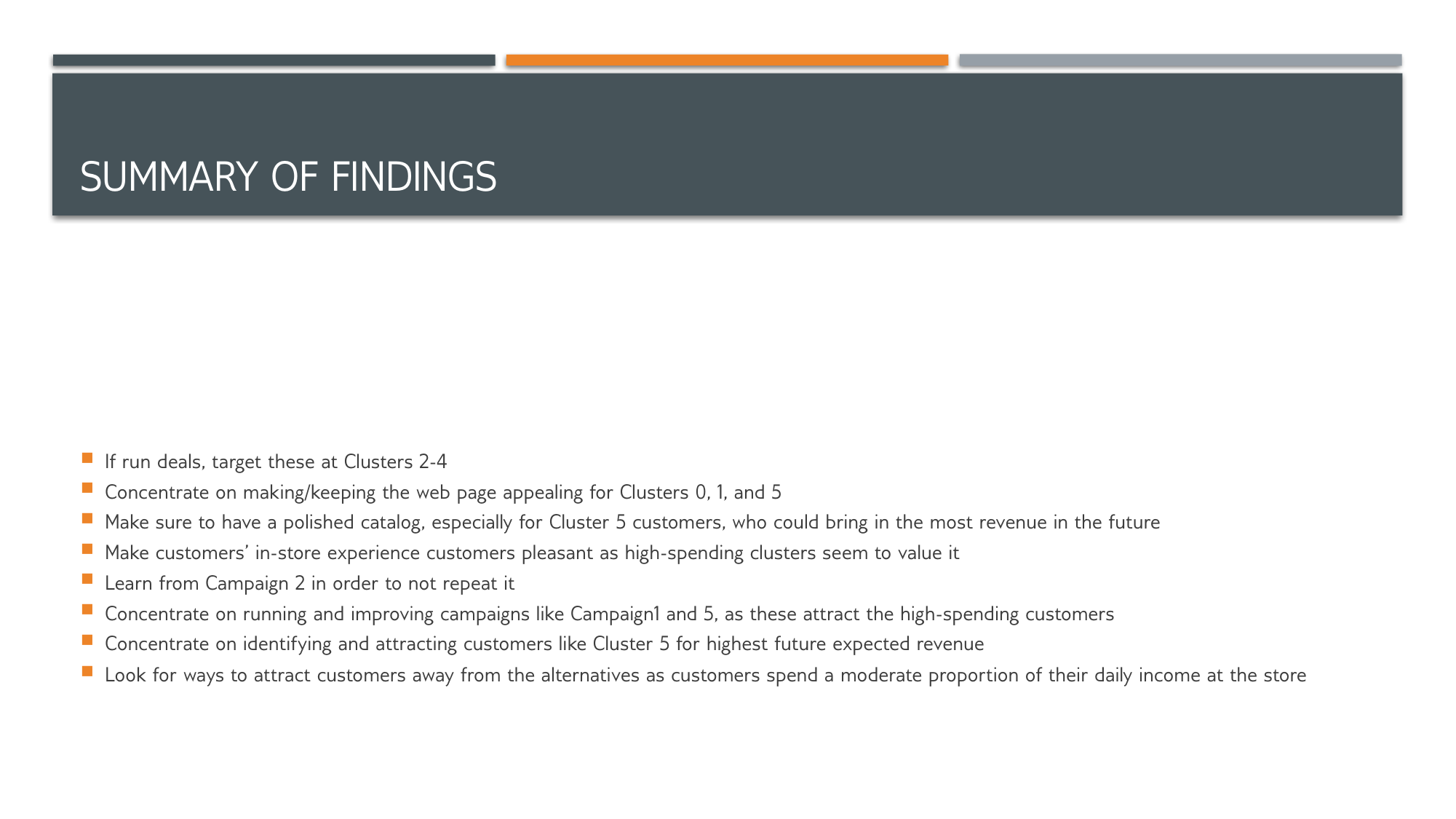

# Summary of findings

If run deals, target these at Clusters 2-4
Concentrate on making/keeping the web page appealing for Clusters 0, 1, and 5
Make sure to have a polished catalog, especially for Cluster 5 customers, who could bring in the most revenue in the future
Make customers’ in-store experience customers pleasant as high-spending clusters seem to value it
Learn from Campaign 2 in order to not repeat it
Concentrate on running and improving campaigns like Campaign1 and 5, as these attract the high-spending customers
Concentrate on identifying and attracting customers like Cluster 5 for highest future expected revenue
Look for ways to attract customers away from the alternatives as customers spend a moderate proportion of their daily income at the store ways to attract customers away from the alternatives